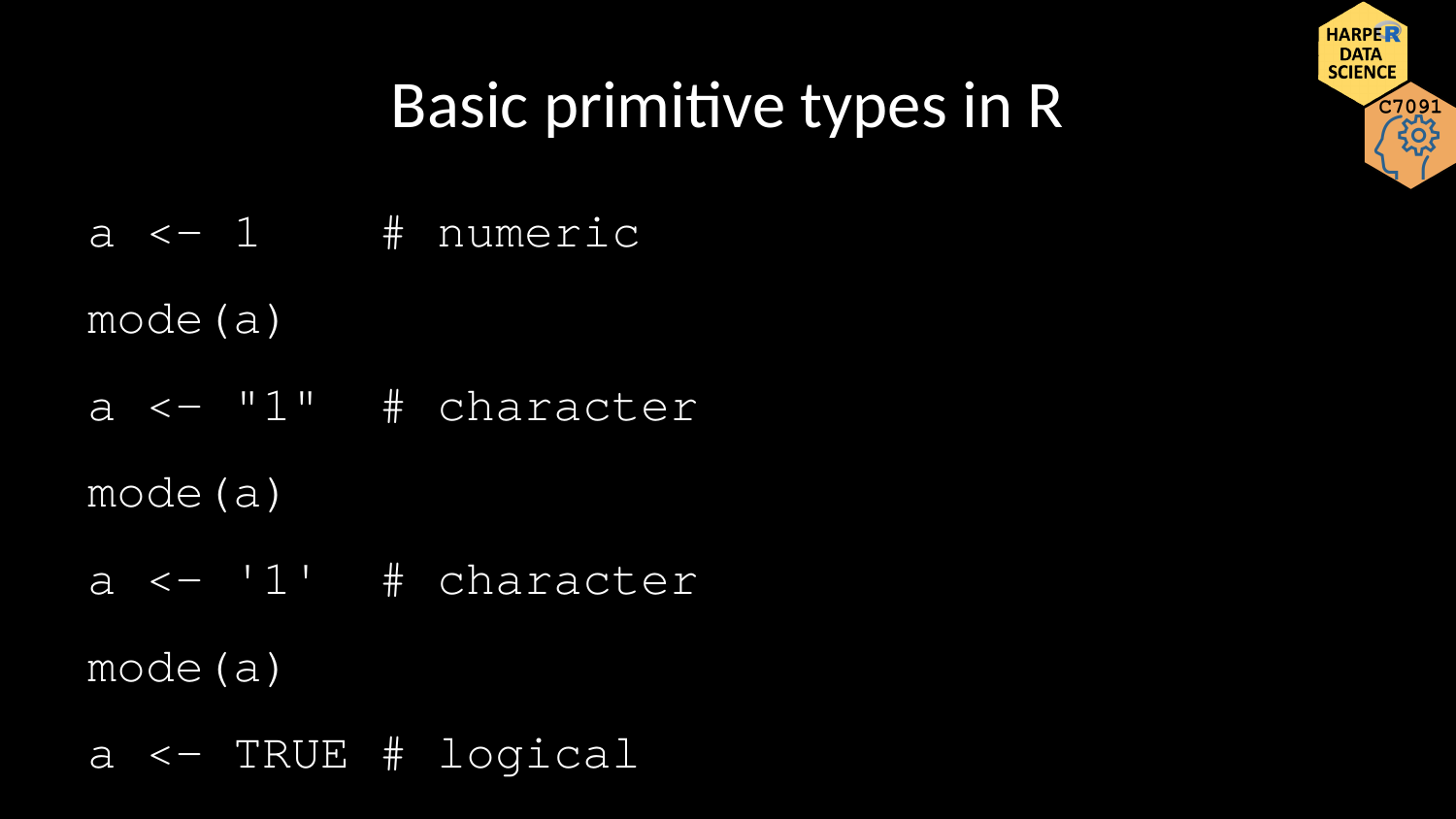

# Basic primitive types in R
a <- 1    # numeric
mode(a)
a <- "1"  # character
mode(a)
a <- '1'  # character
mode(a)
a <- TRUE # logical
mode(a)
a <-  1i # complex
mode(a)